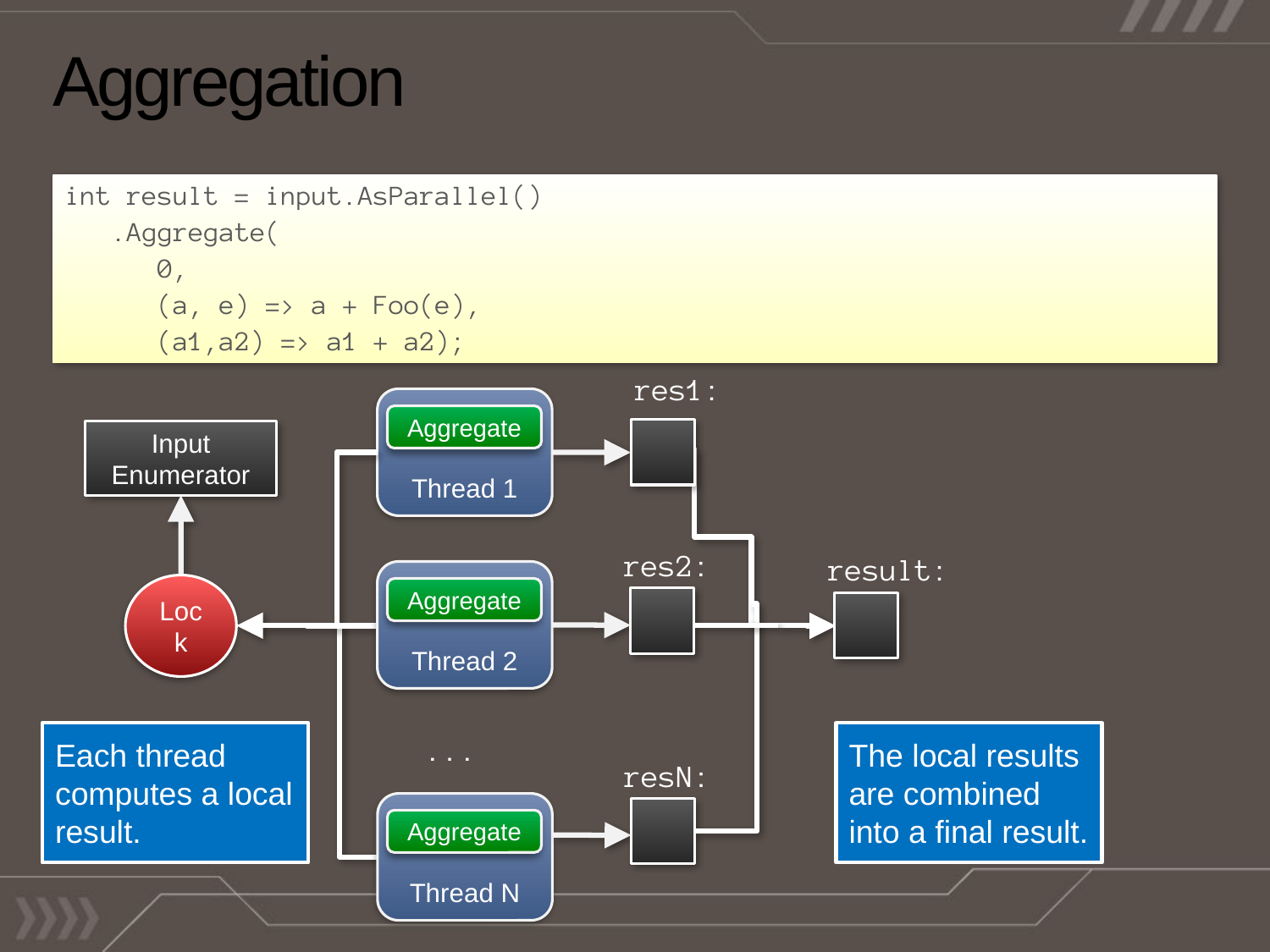

# Aggregation
int result = input.AsParallel()
   .Aggregate(
      0,
      (a, e) => a + Foo(e),
      (a1,a2) => a1 + a2);
res1:
Thread 1
Aggregate

Input Enumerator
res2:
result:
Thread 2
Lock
Aggregate

Each thread computes a local result.
...
The local results are combined into a final result.
resN:
Thread N

Aggregate